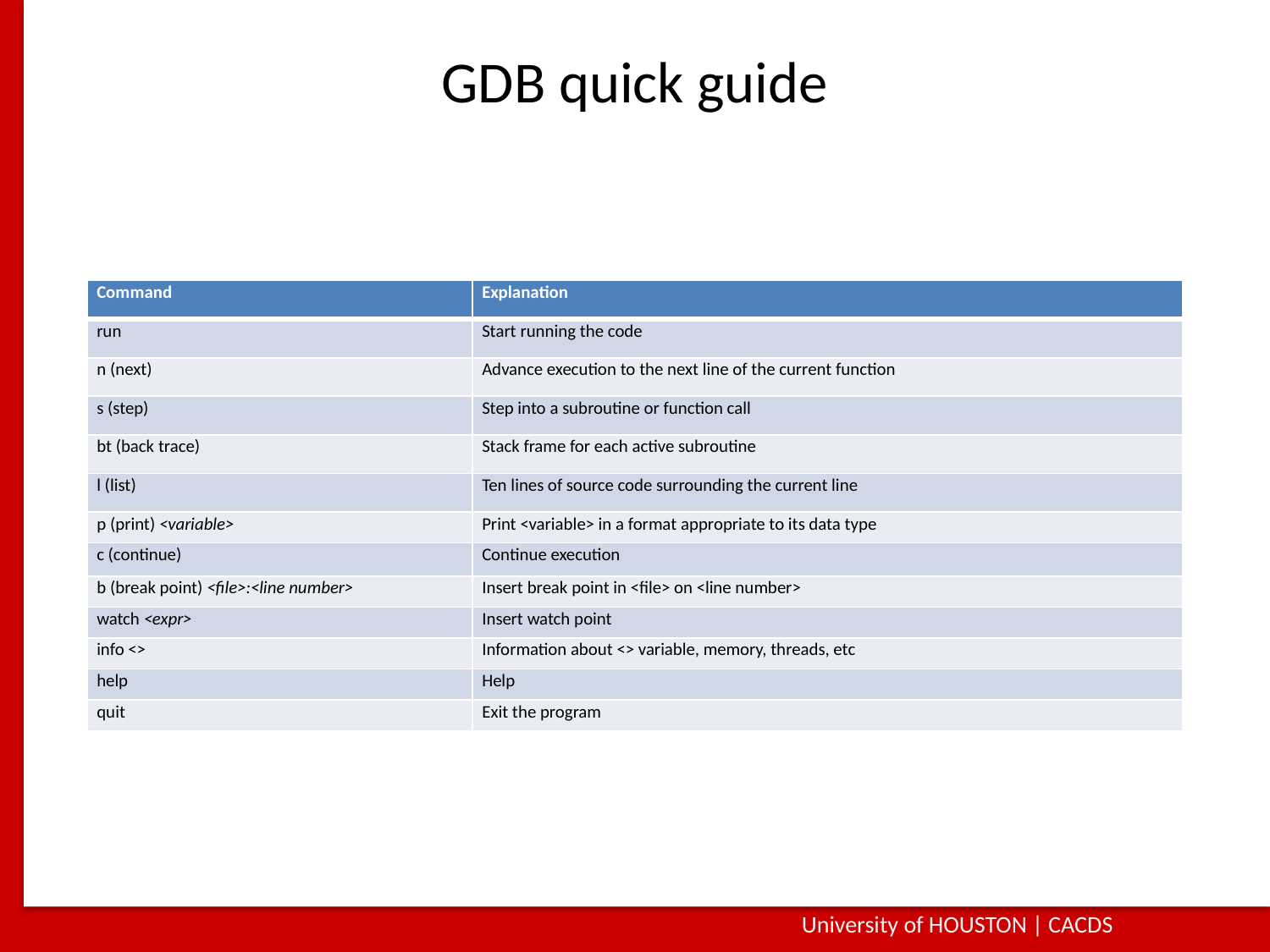

# GDB quick guide
| Command | Explanation |
| --- | --- |
| run | Start running the code |
| n (next) | Advance execution to the next line of the current function |
| s (step) | Step into a subroutine or function call |
| bt (back trace) | Stack frame for each active subroutine |
| l (list) | Ten lines of source code surrounding the current line |
| p (print) <variable> | Print <variable> in a format appropriate to its data type |
| c (continue) | Continue execution |
| b (break point) <file>:<line number> | Insert break point in <file> on <line number> |
| watch <expr> | Insert watch point |
| info <> | Information about <> variable, memory, threads, etc |
| help | Help |
| quit | Exit the program |